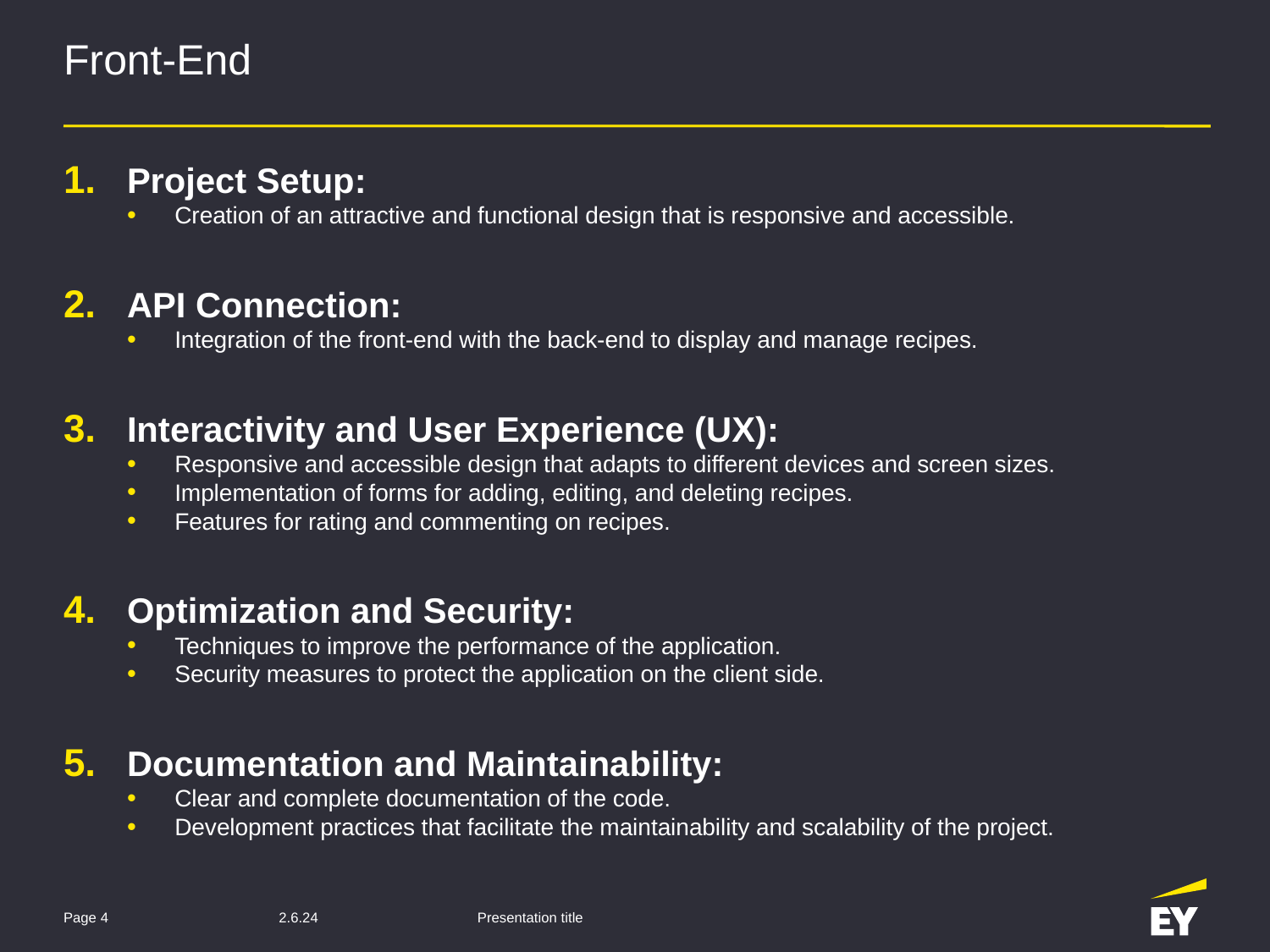

# Front-End
Project Setup:
Creation of an attractive and functional design that is responsive and accessible.

API Connection:
Integration of the front-end with the back-end to display and manage recipes.

Interactivity and User Experience (UX):
Responsive and accessible design that adapts to different devices and screen sizes.
Implementation of forms for adding, editing, and deleting recipes.
Features for rating and commenting on recipes.

Optimization and Security:
Techniques to improve the performance of the application.
Security measures to protect the application on the client side.

Documentation and Maintainability:
Clear and complete documentation of the code.
Development practices that facilitate the maintainability and scalability of the project.

Page 4
2.6.24
Presentation title